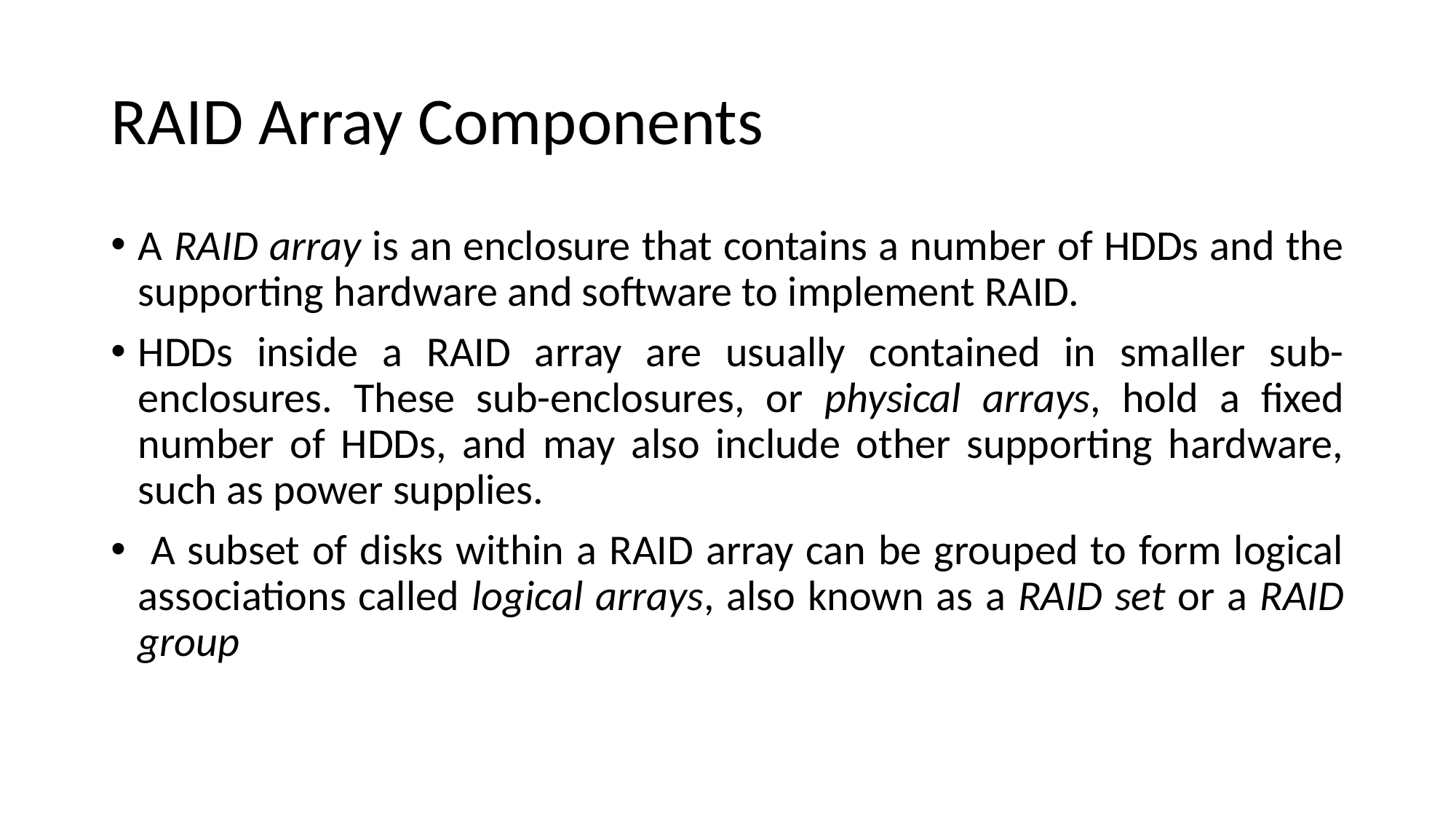

# RAID Array Components
A RAID array is an enclosure that contains a number of HDDs and the supporting hardware and software to implement RAID.
HDDs inside a RAID array are usually contained in smaller sub-enclosures. These sub-enclosures, or physical arrays, hold a fixed number of HDDs, and may also include other supporting hardware, such as power supplies.
 A subset of disks within a RAID array can be grouped to form logical associations called logical arrays, also known as a RAID set or a RAID group